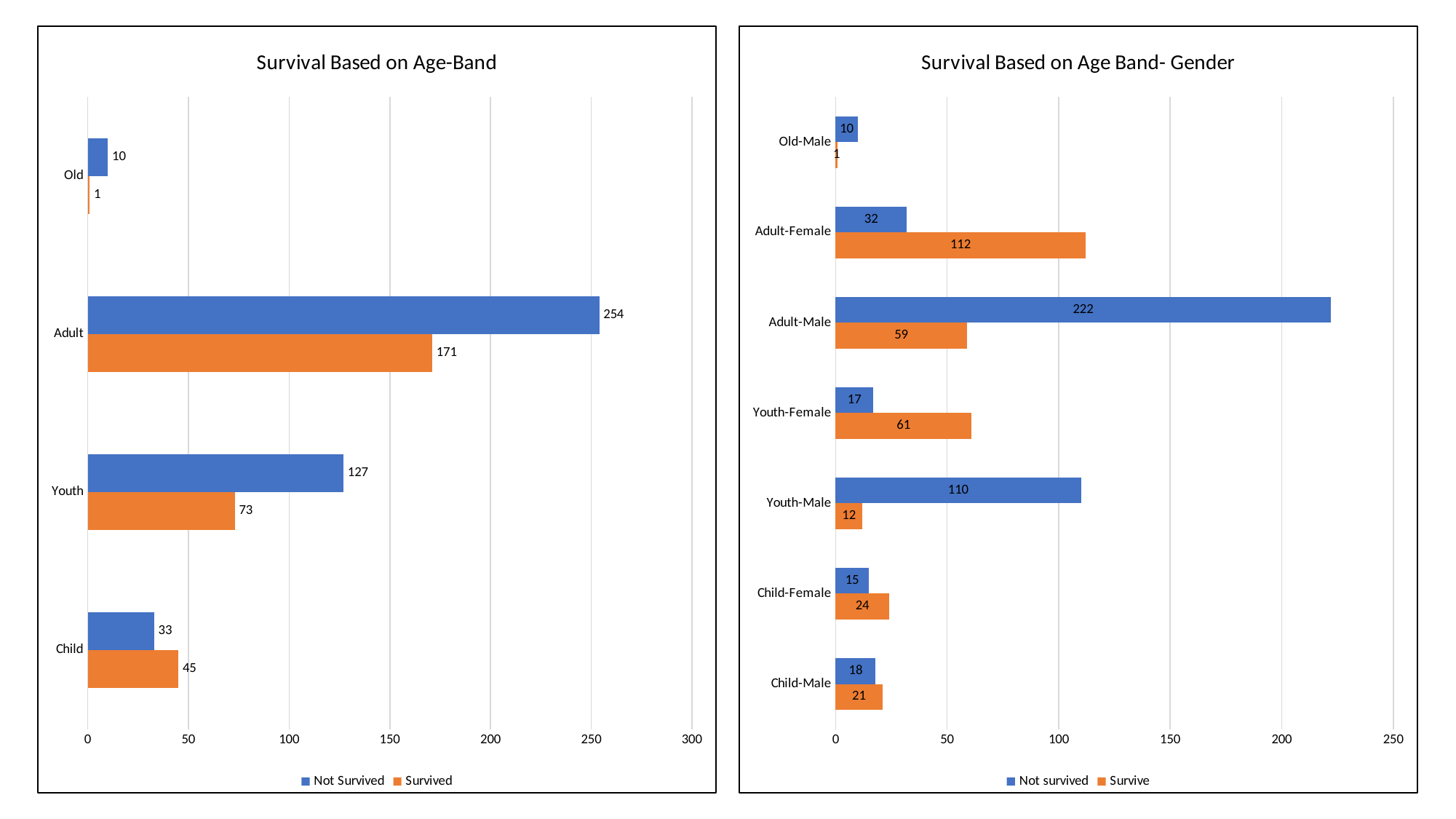

### Chart: Survival Based on Age-Band

| Category |  |  |
|---|---|---|
| Child | 45.0 | 33.0 |
| Youth | 73.0 | 127.0 |
| Adult | 171.0 | 254.0 |
| Old | 1.0 | 10.0 |

### Chart: Survival Based on Age Band- Gender

| Category |  |  |
|---|---|---|
| Child-Male | 21.0 | 18.0 |
| Child-Female | 24.0 | 15.0 |
| Youth-Male | 12.0 | 110.0 |
| Youth-Female | 61.0 | 17.0 |
| Adult-Male | 59.0 | 222.0 |
| Adult-Female | 112.0 | 32.0 |
| Old-Male | 1.0 | 10.0 |